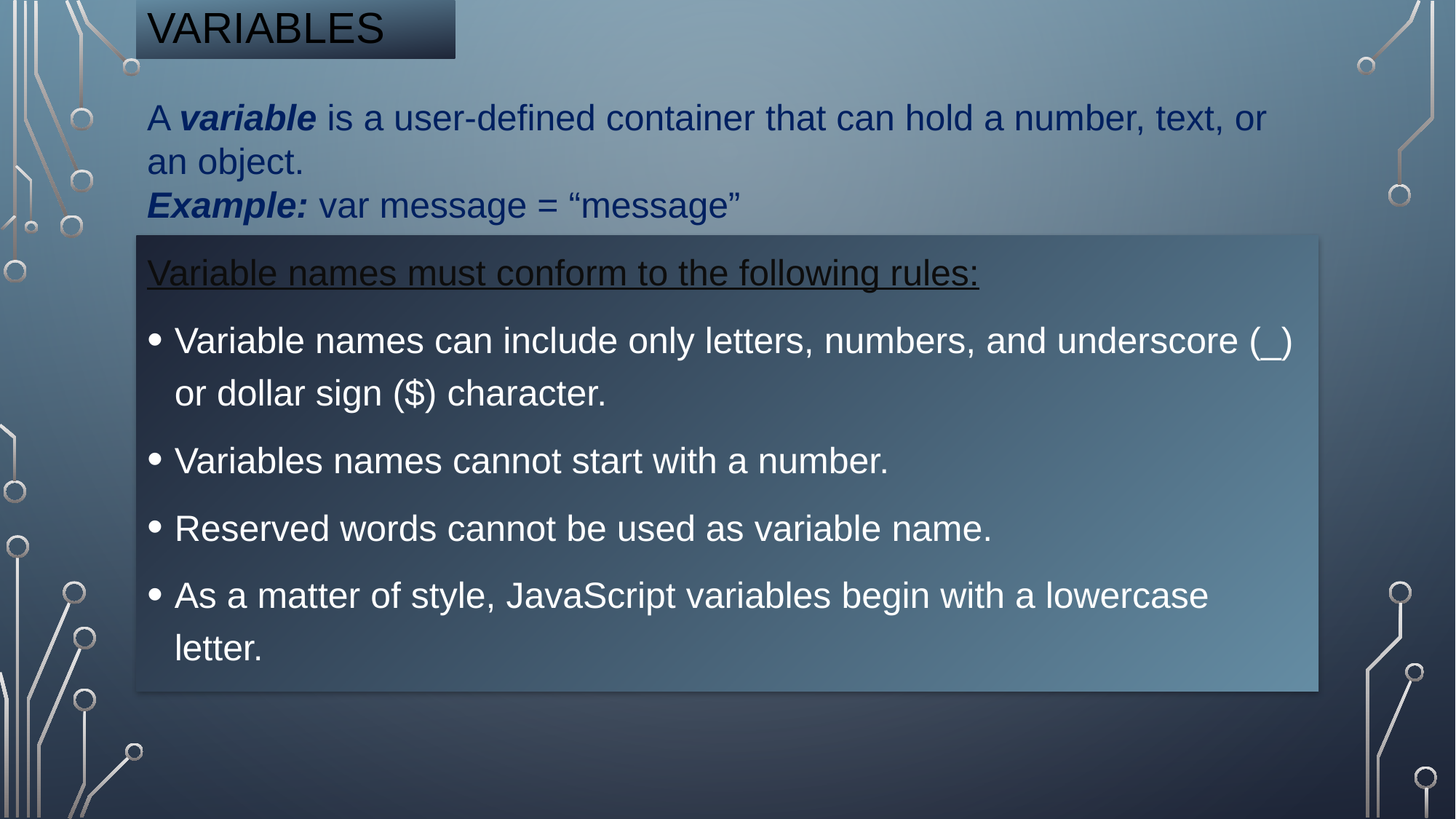

# Variables
A variable is a user-defined container that can hold a number, text, or an object.
Example: var message = “message”
Variable names must conform to the following rules:
Variable names can include only letters, numbers, and underscore (_) or dollar sign ($) character.
Variables names cannot start with a number.
Reserved words cannot be used as variable name.
As a matter of style, JavaScript variables begin with a lowercase letter.